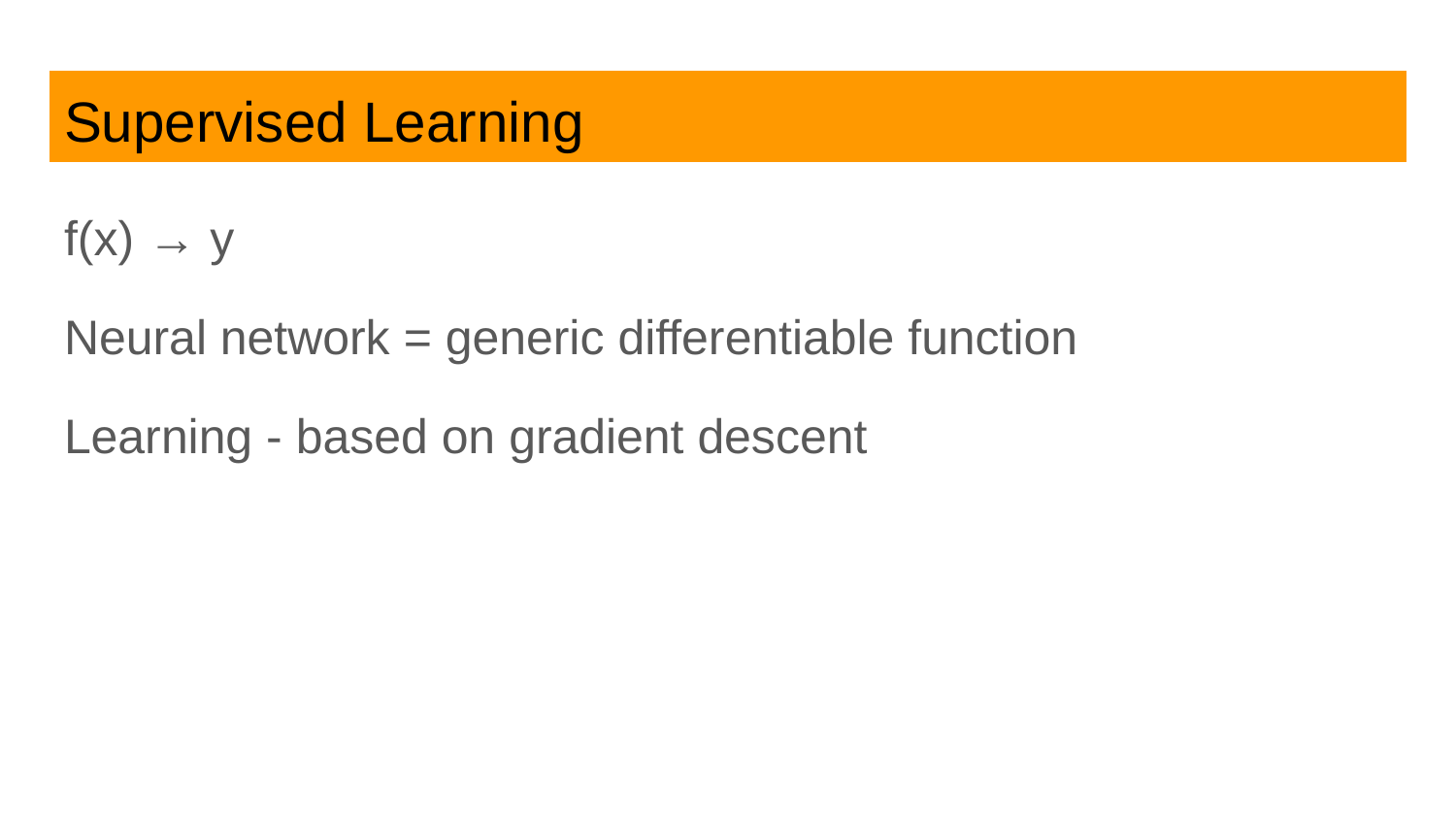

# Supervised Learning
f(x) → y
Neural network = generic differentiable function
Learning - based on gradient descent